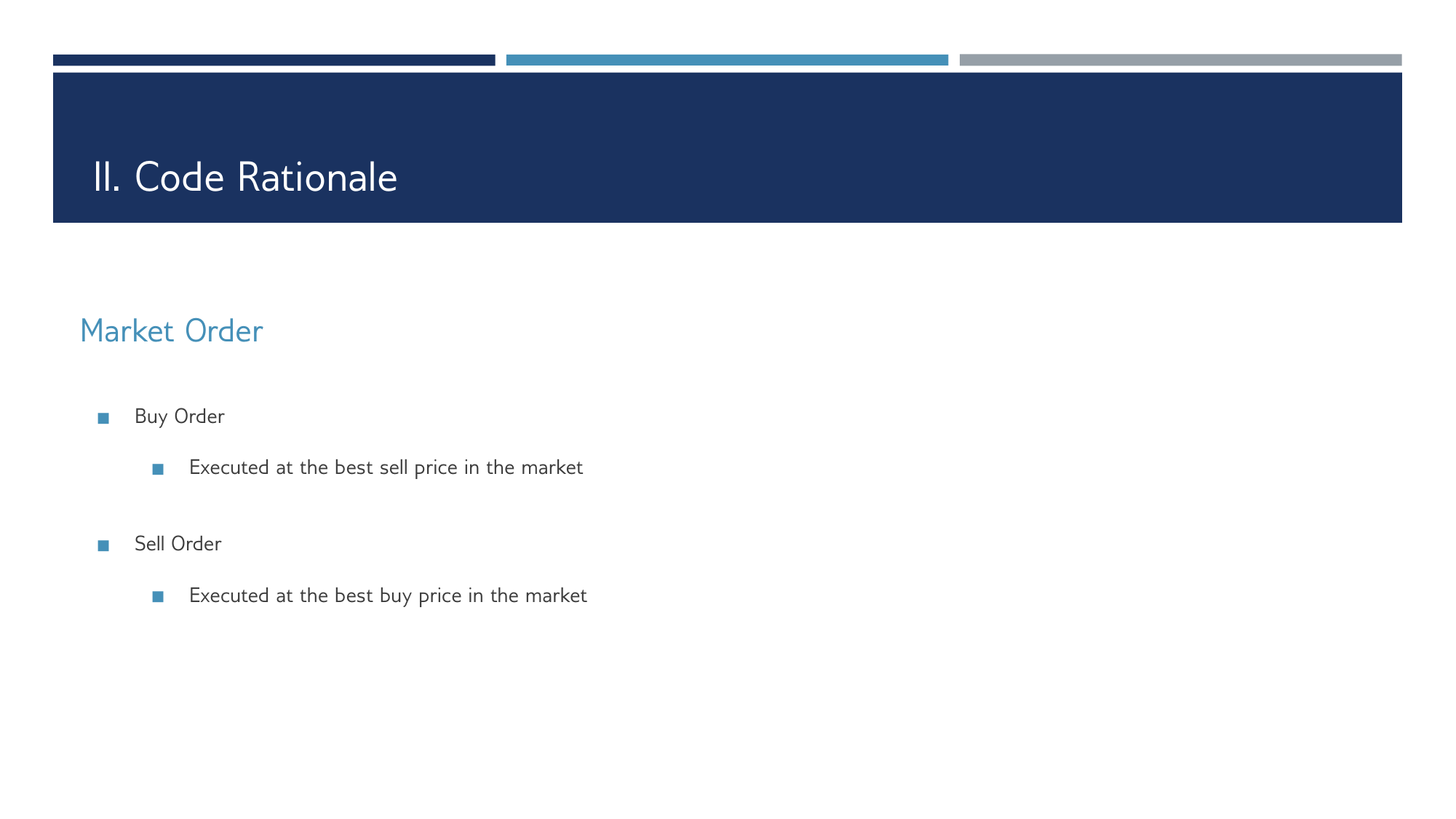

# Code Rationale
Market Order
Buy Order

Executed at the best sell price in the market

Sell Order

Executed at the best buy price in the market